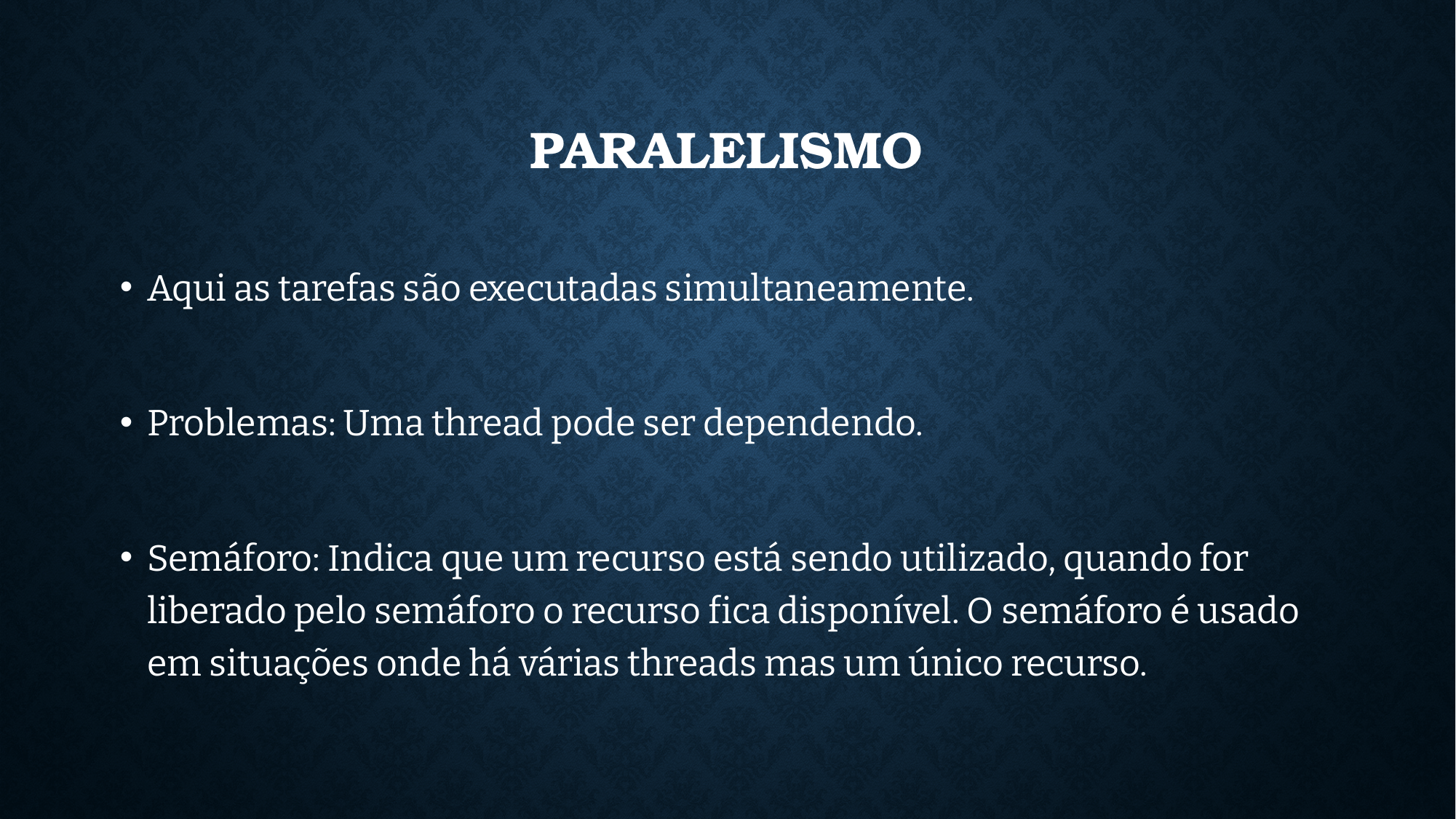

PARALELISMO
Aqui as tarefas são executadas simultaneamente.

Problemas: Uma thread pode ser dependendo.

Semáforo: Indica que um recurso está sendo utilizado, quando for liberado pelo semáforo o recurso fica disponível. O semáforo é usado em situações onde há várias threads mas um único recurso.